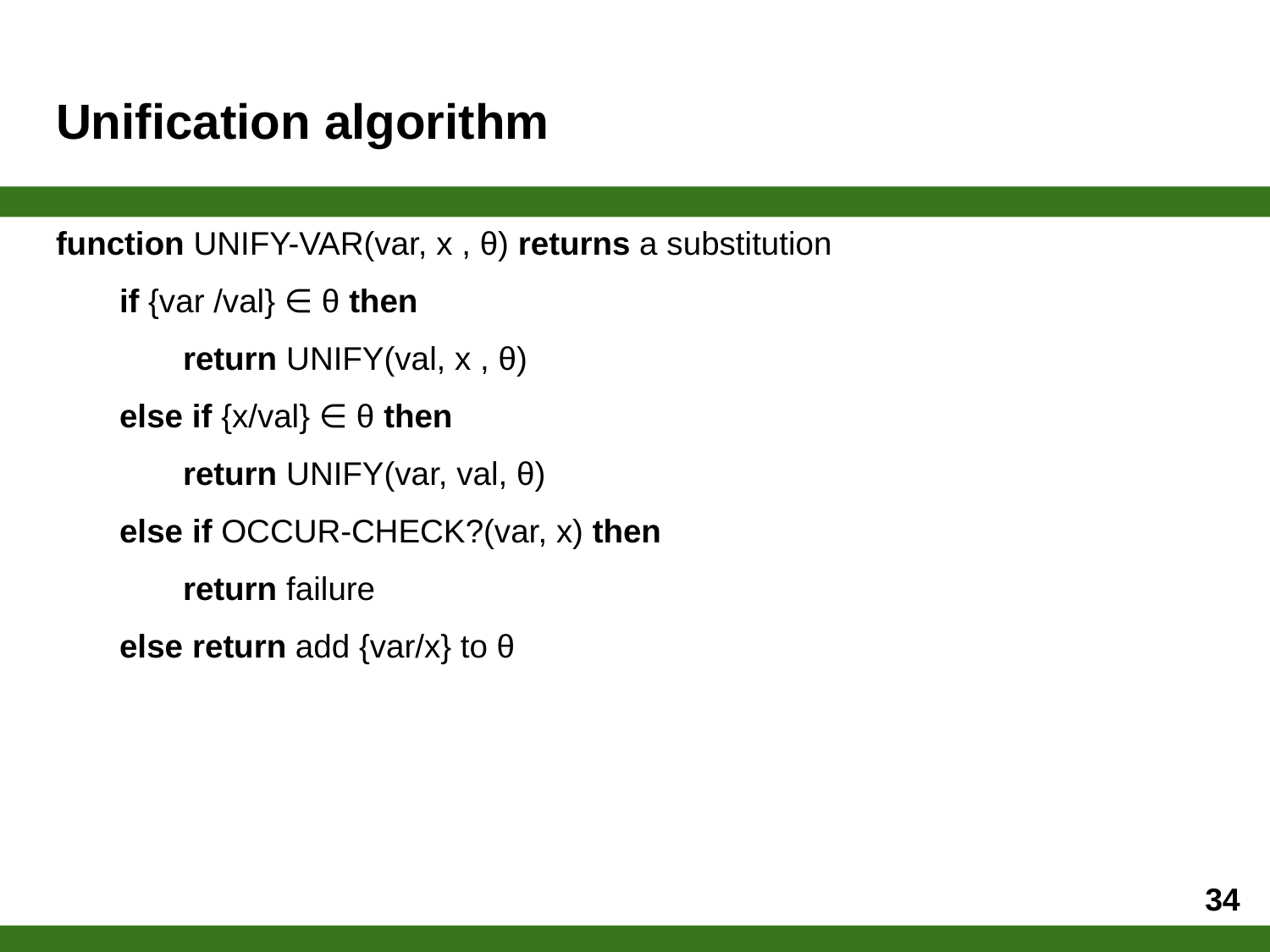

# Unification algorithm
function UNIFY-VAR(var, x , θ) returns a substitution
if {var /val} ∈ θ then
return UNIFY(val, x , θ)
else if {x/val} ∈ θ then
return UNIFY(var, val, θ)
else if OCCUR-CHECK?(var, x) then
return failure
else return add {var/x} to θ
34